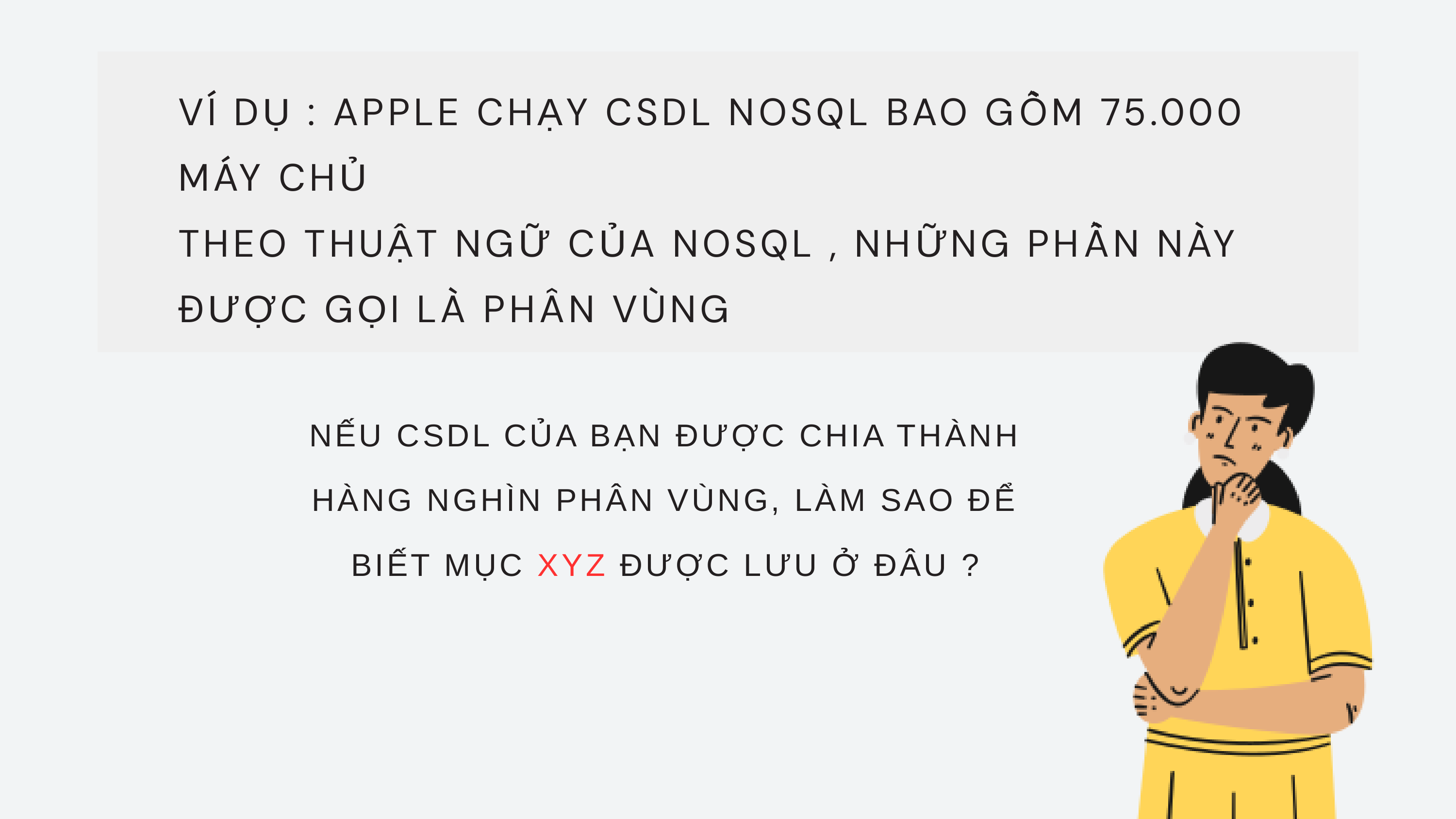

VÍ DỤ : APPLE CHẠY CSDL NOSQL BAO GỒM 75.000 MÁY CHỦ
THEO THUẬT NGỮ CỦA NOSQL , NHỮNG PHẦN NÀY ĐƯỢC GỌI LÀ PHÂN VÙNG

NẾU CSDL CỦA BẠN ĐƯỢC CHIA THÀNH HÀNG NGHÌN PHÂN VÙNG, LÀM SAO ĐỂ BIẾT MỤC XYZ ĐƯỢC LƯU Ở ĐÂU ?